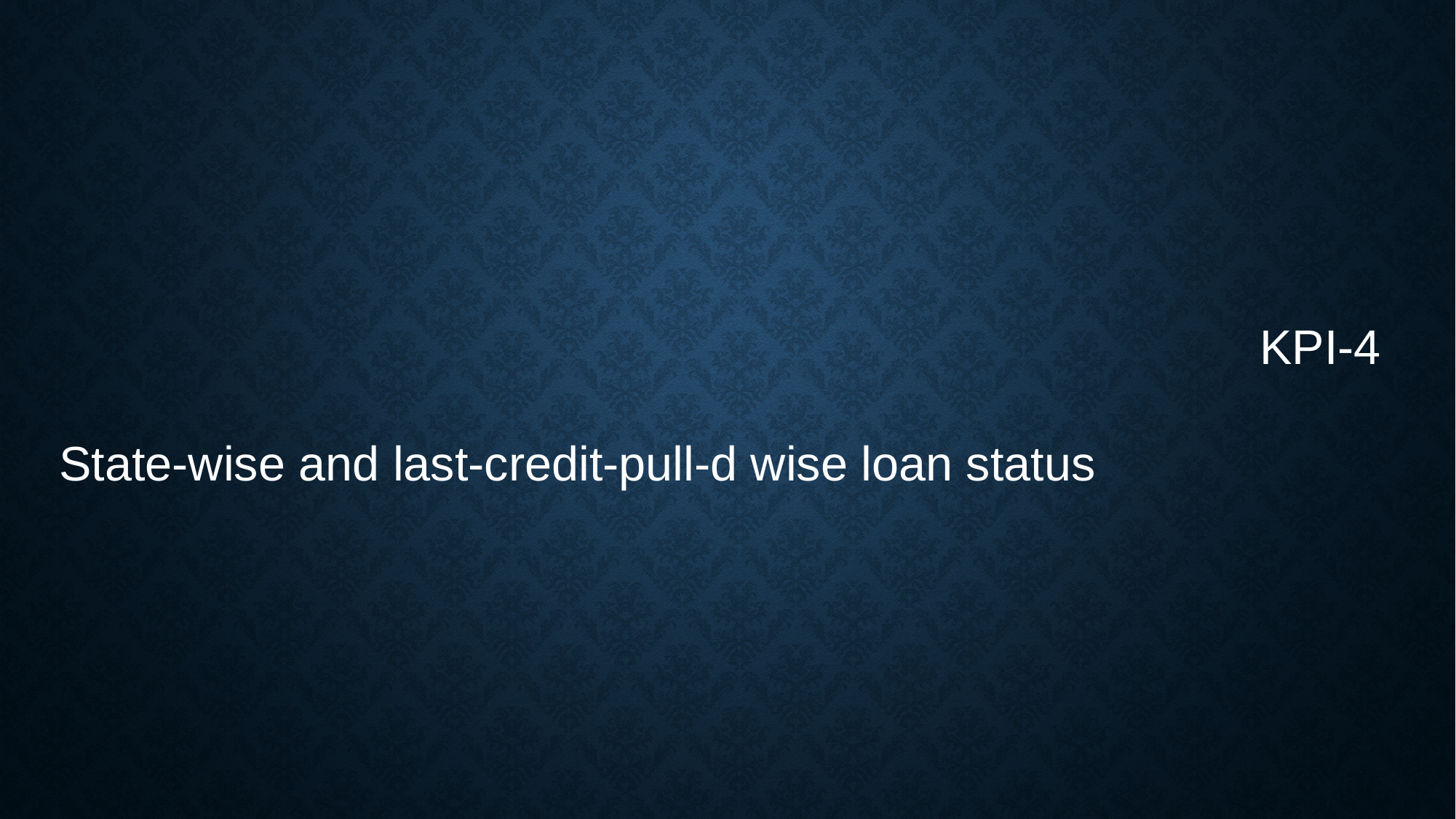

KPI-4

State-wise and last-credit-pull-d wise loan status